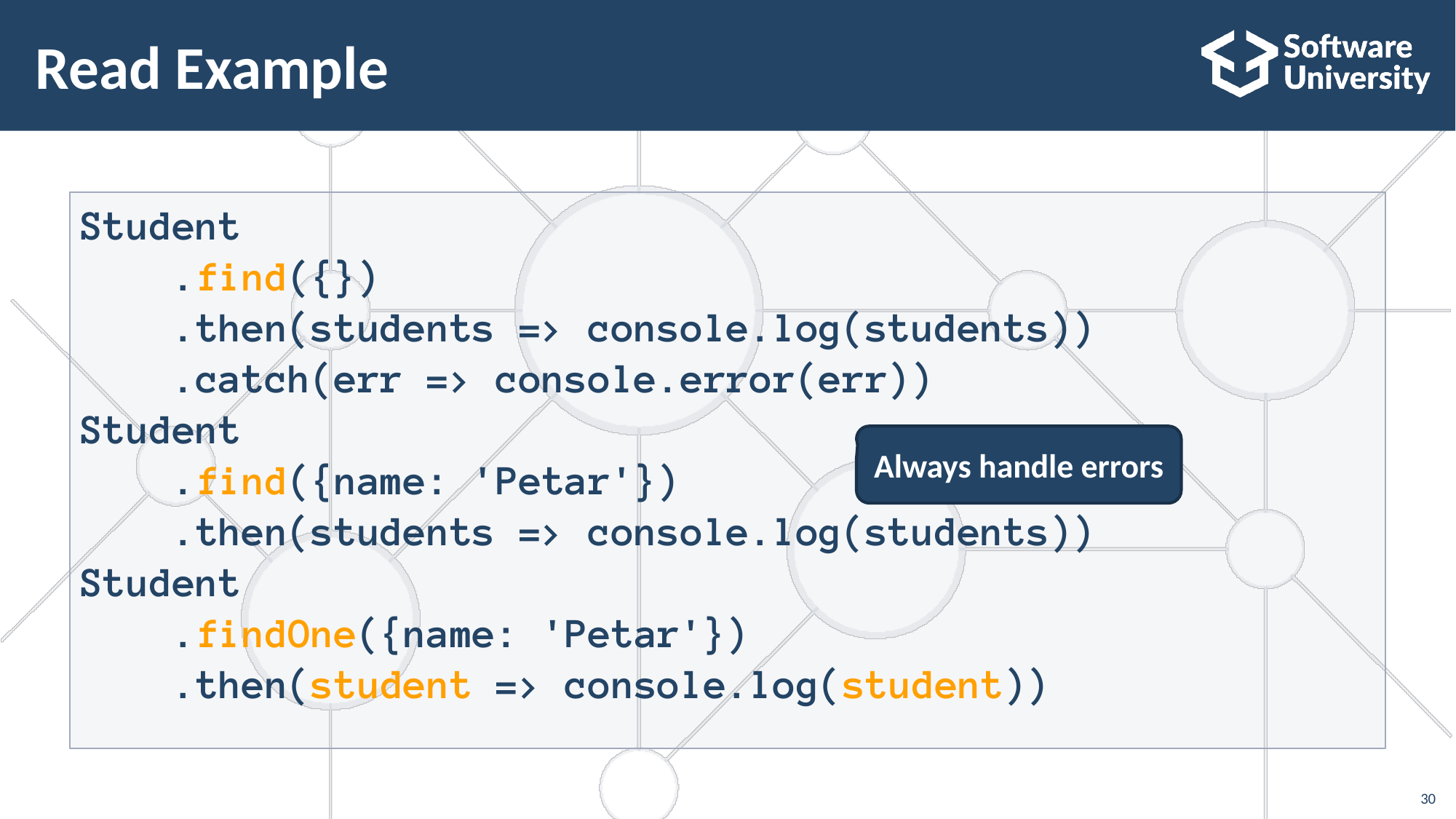

# Read Example
Student
    .find({})
    .then(students => console.log(students))
    .catch(err => console.error(err))
Student
    .find({name: 'Petar'})
    .then(students => console.log(students))
Student
    .findOne({name: 'Petar'})
    .then(student => console.log(student))
Always handle errors
30